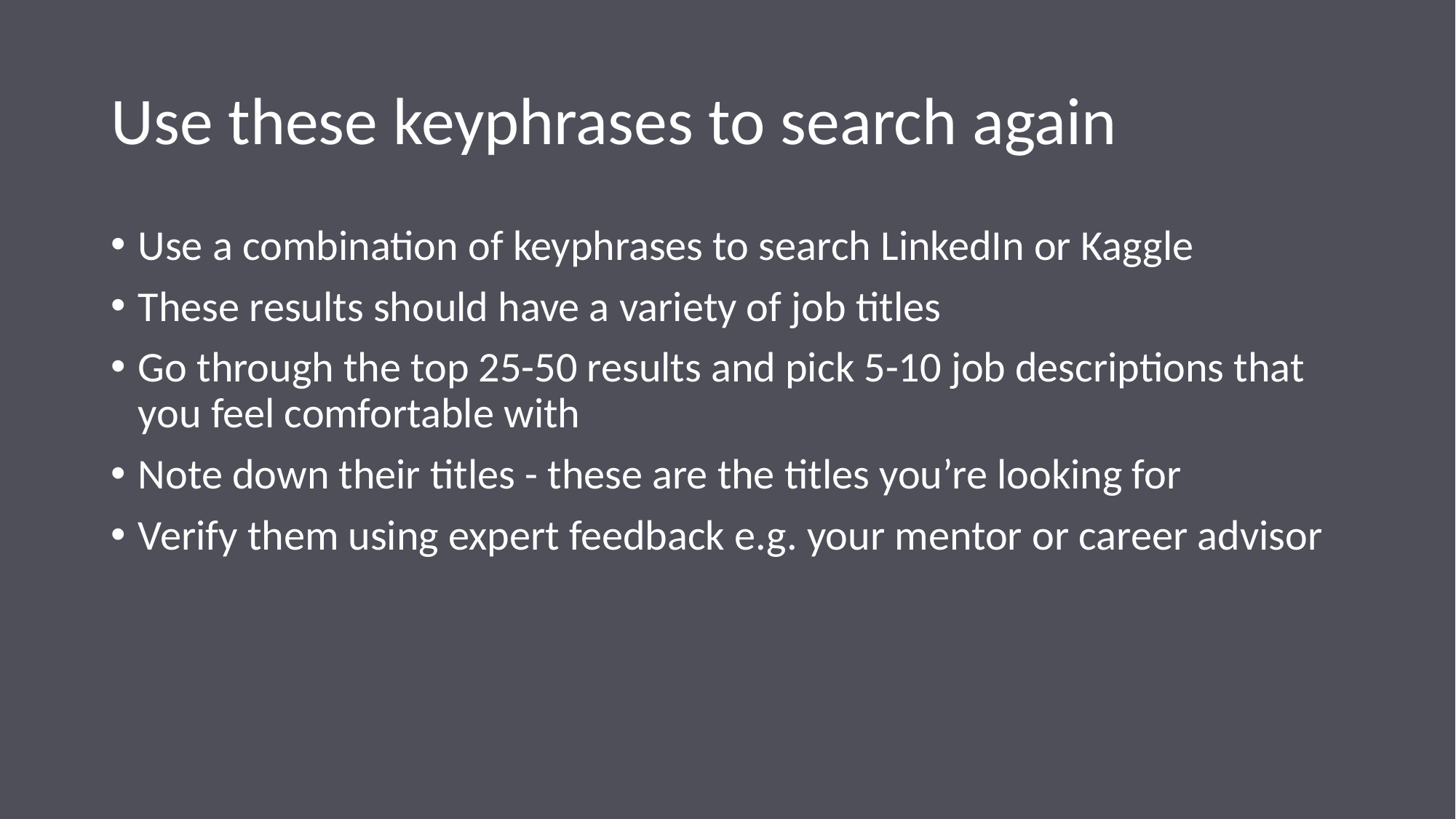

# Use these keyphrases to search again
Use a combination of keyphrases to search LinkedIn or Kaggle
These results should have a variety of job titles
Go through the top 25-50 results and pick 5-10 job descriptions that you feel comfortable with
Note down their titles - these are the titles you’re looking for
Verify them using expert feedback e.g. your mentor or career advisor